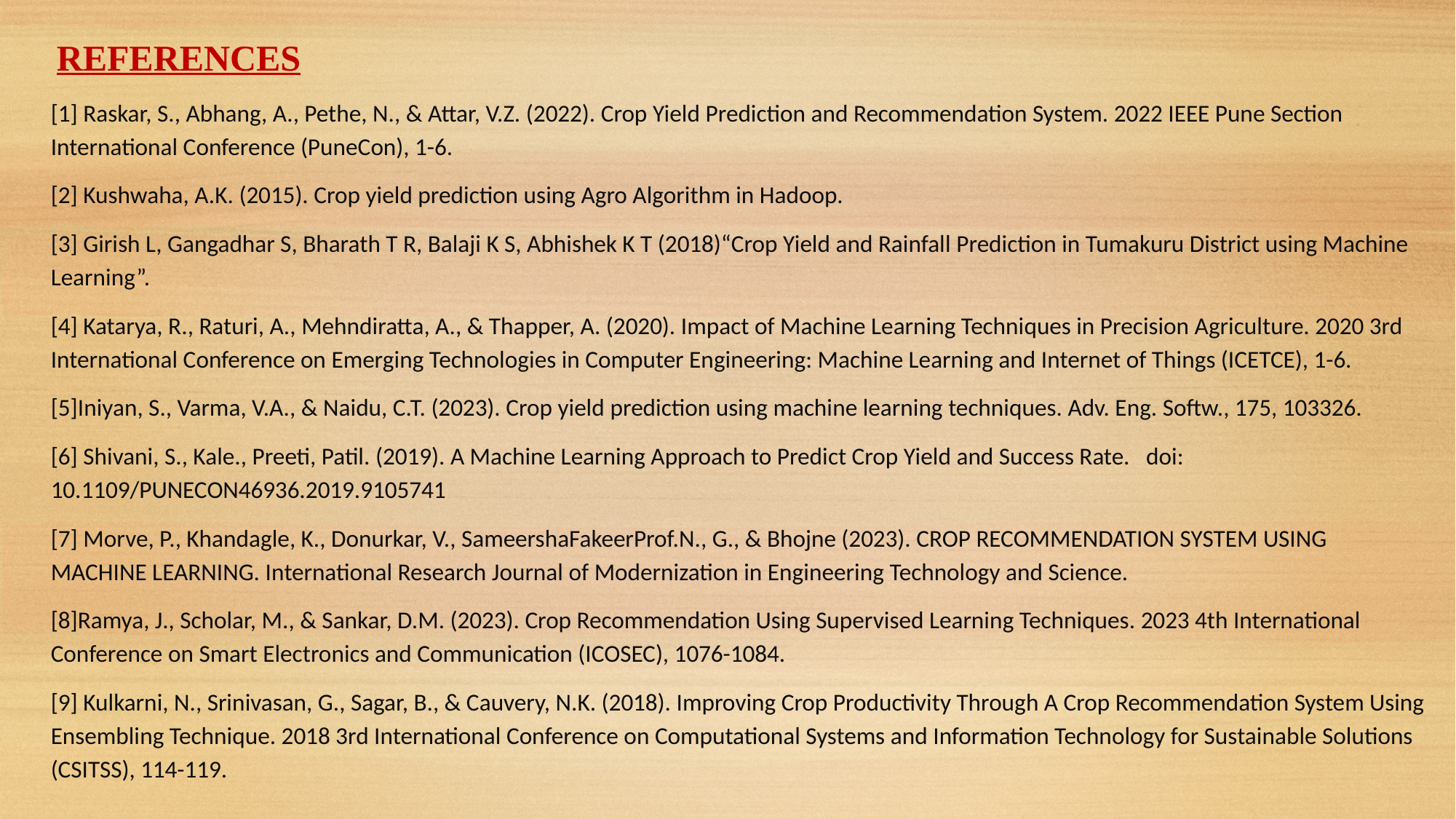

REFERENCES
[1] Raskar, S., Abhang, A., Pethe, N., & Attar, V.Z. (2022). Crop Yield Prediction and Recommendation System. 2022 IEEE Pune Section International Conference (PuneCon), 1-6.
[2] Kushwaha, A.K. (2015). Crop yield prediction using Agro Algorithm in Hadoop.
[3] Girish L, Gangadhar S, Bharath T R, Balaji K S, Abhishek K T (2018)“Crop Yield and Rainfall Prediction in Tumakuru District using Machine Learning”.
[4] Katarya, R., Raturi, A., Mehndiratta, A., & Thapper, A. (2020). Impact of Machine Learning Techniques in Precision Agriculture. 2020 3rd International Conference on Emerging Technologies in Computer Engineering: Machine Learning and Internet of Things (ICETCE), 1-6.
[5]Iniyan, S., Varma, V.A., & Naidu, C.T. (2023). Crop yield prediction using machine learning techniques. Adv. Eng. Softw., 175, 103326.
[6] Shivani, S., Kale., Preeti, Patil. (2019). A Machine Learning Approach to Predict Crop Yield and Success Rate.   doi: 10.1109/PUNECON46936.2019.9105741
[7] Morve, P., Khandagle, K., Donurkar, V., SameershaFakeerProf.N., G., & Bhojne (2023). CROP RECOMMENDATION SYSTEM USING MACHINE LEARNING. International Research Journal of Modernization in Engineering Technology and Science.
[8]Ramya, J., Scholar, M., & Sankar, D.M. (2023). Crop Recommendation Using Supervised Learning Techniques. 2023 4th International Conference on Smart Electronics and Communication (ICOSEC), 1076-1084.
[9] Kulkarni, N., Srinivasan, G., Sagar, B., & Cauvery, N.K. (2018). Improving Crop Productivity Through A Crop Recommendation System Using Ensembling Technique. 2018 3rd International Conference on Computational Systems and Information Technology for Sustainable Solutions (CSITSS), 114-119.